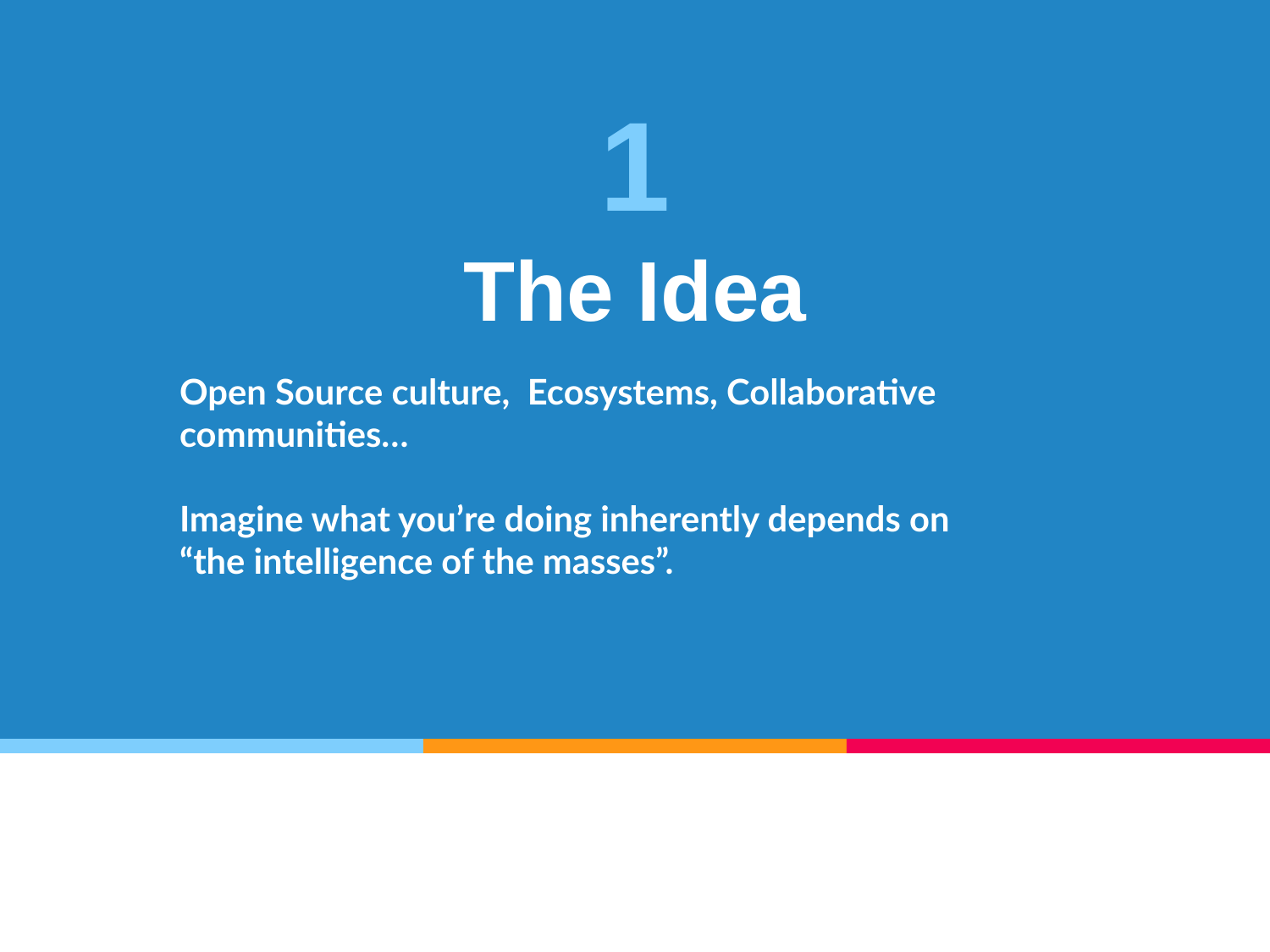

# 1 The Idea

Open Source culture,  Ecosystems, Collaborative communities…

Imagine what you’re doing inherently depends on
“the intelligence of the masses”.